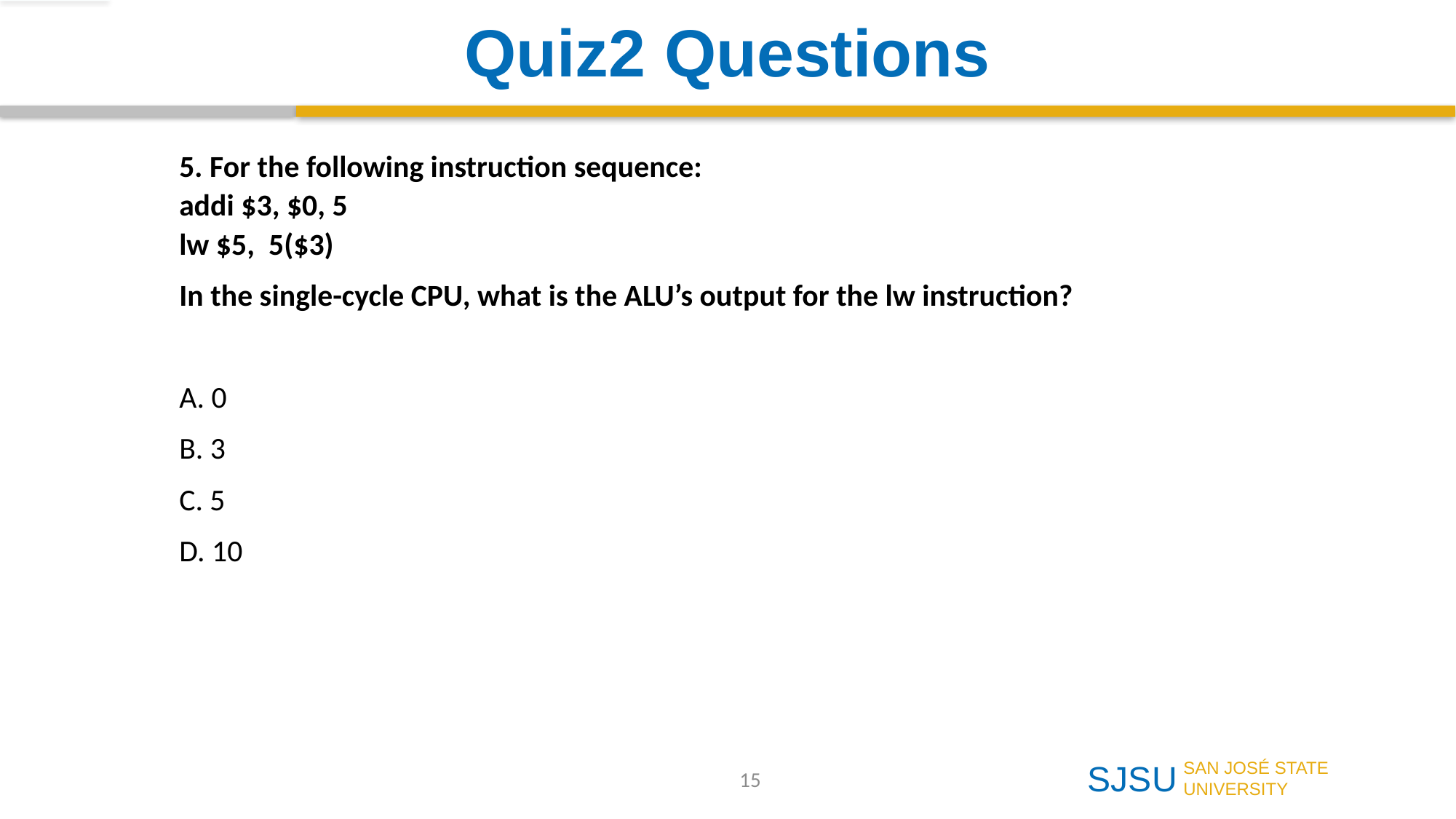

# Quiz2 Questions
5. For the following instruction sequence:
addi $3, $0, 5
lw $5,  5($3)
In the single-cycle CPU, what is the ALU’s output for the lw instruction?

A. 0
B. 3
C. 5
D. 10
15